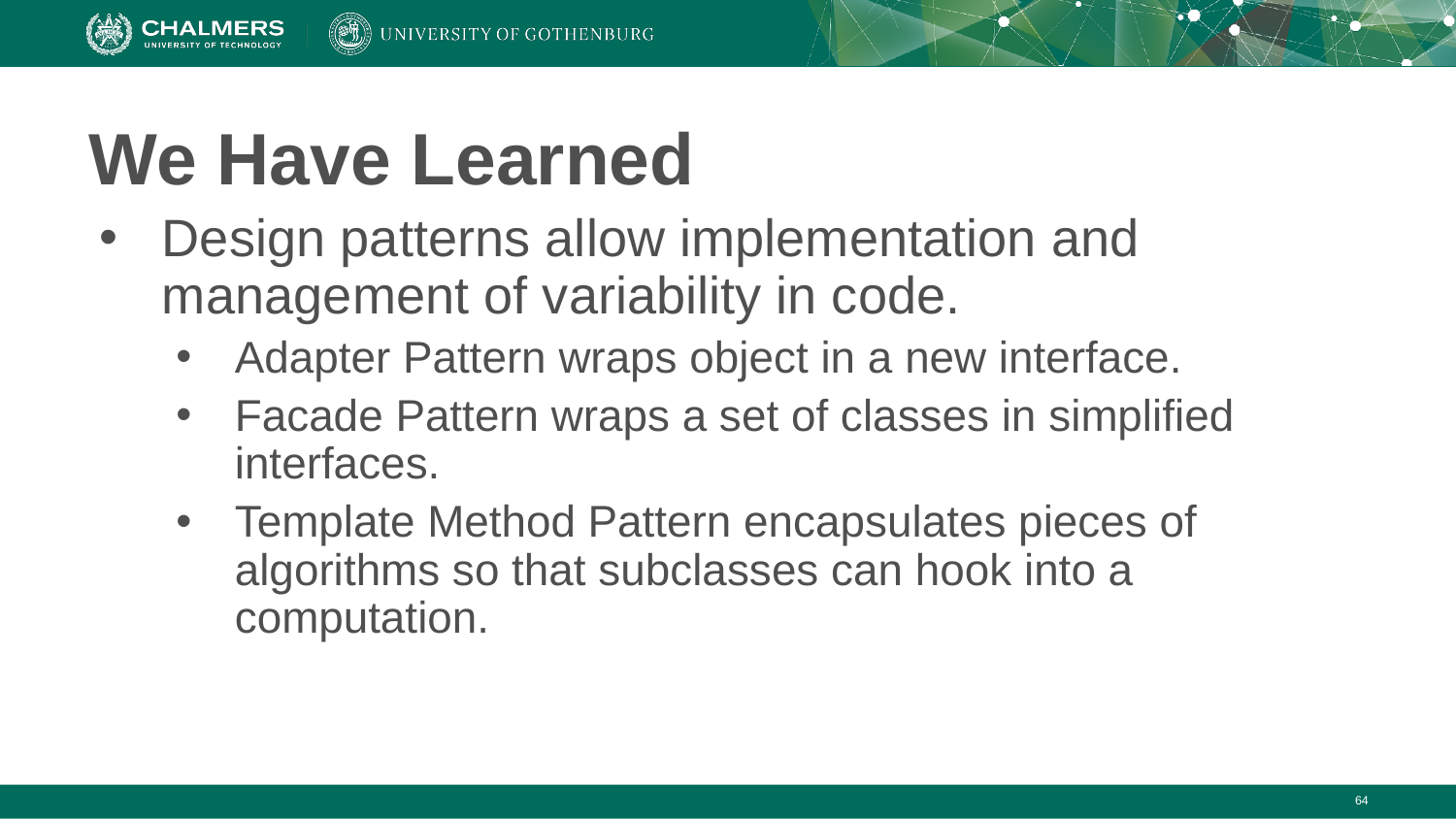

# We Have Learned
Design patterns allow implementation and management of variability in code.
Adapter Pattern wraps object in a new interface.
Facade Pattern wraps a set of classes in simplified interfaces.
Template Method Pattern encapsulates pieces of algorithms so that subclasses can hook into a computation.
64